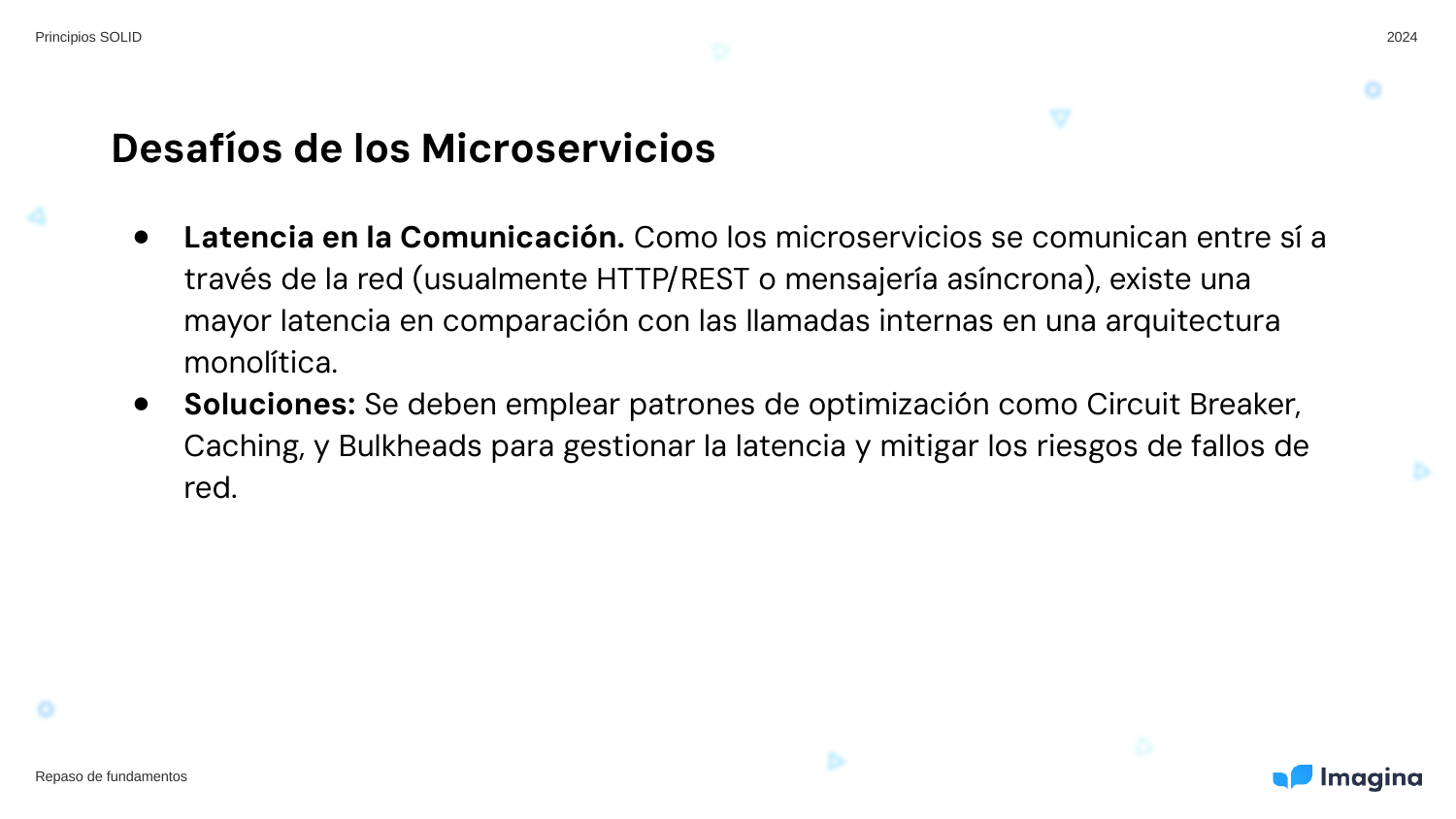

Principios SOLID
2024
Desafíos de los Microservicios
Latencia en la Comunicación. Como los microservicios se comunican entre sí a través de la red (usualmente HTTP/REST o mensajería asíncrona), existe una mayor latencia en comparación con las llamadas internas en una arquitectura monolítica.
Soluciones: Se deben emplear patrones de optimización como Circuit Breaker, Caching, y Bulkheads para gestionar la latencia y mitigar los riesgos de fallos de red.
Repaso de fundamentos